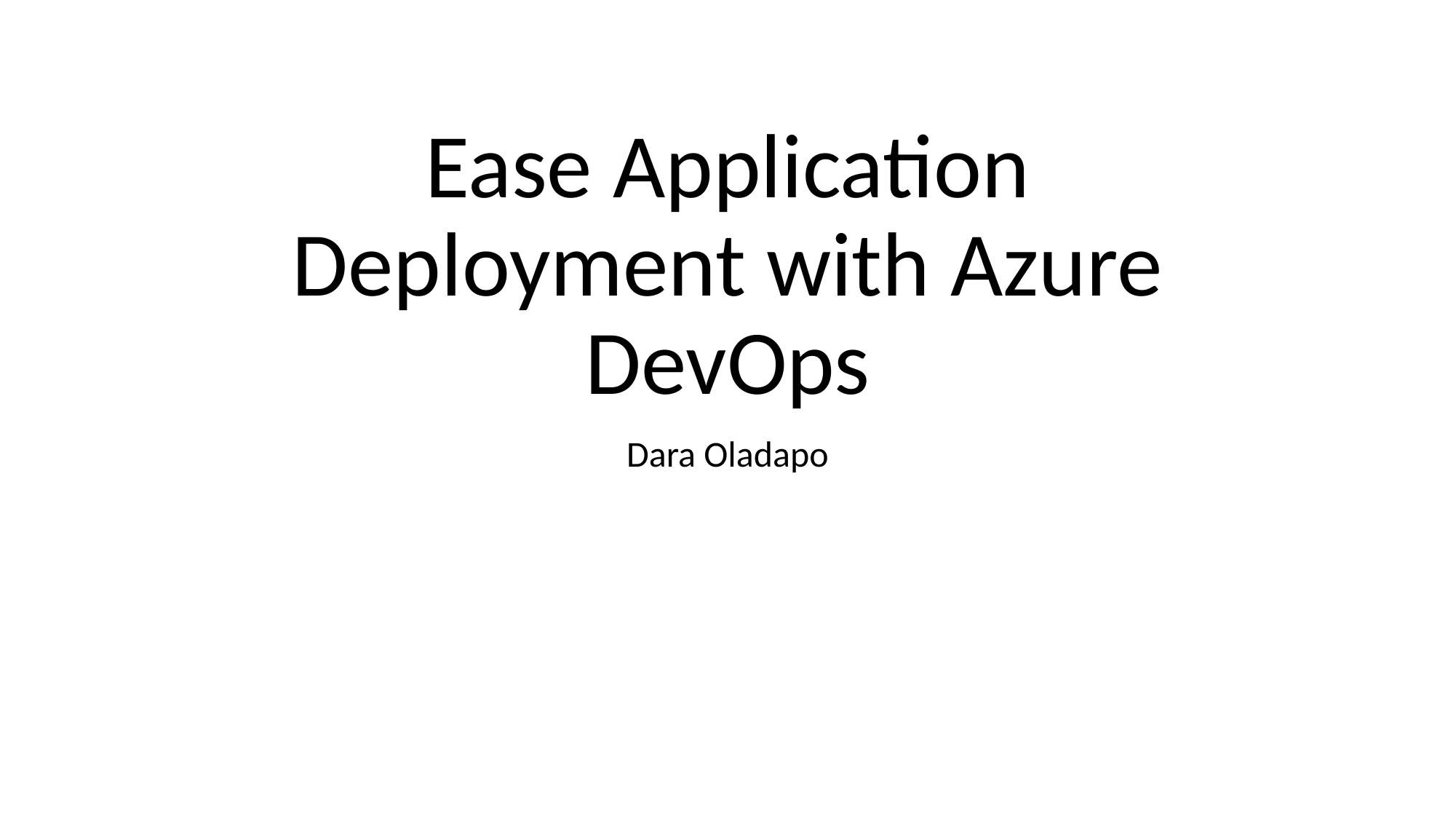

# Ease Application Deployment with Azure DevOps
Dara Oladapo